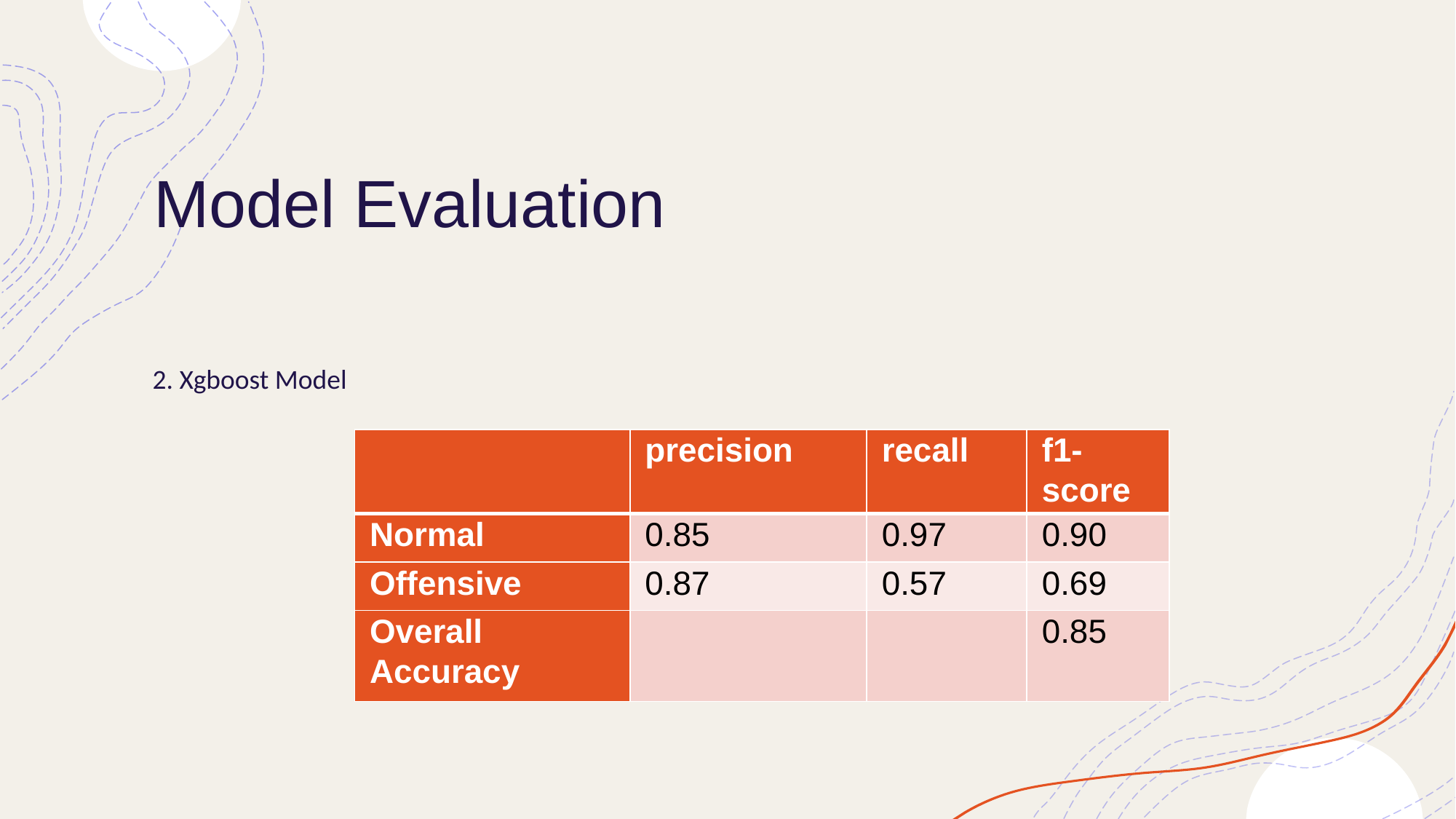

# Model Evaluation
2. Xgboost Model

|  | precision | recall | f1-score |
| --- | --- | --- | --- |
| Normal | 0.85 | 0.97 | 0.90 |
| Offensive | 0.87 | 0.57 | 0.69 |
| Overall Accuracy |  |  | 0.85 |